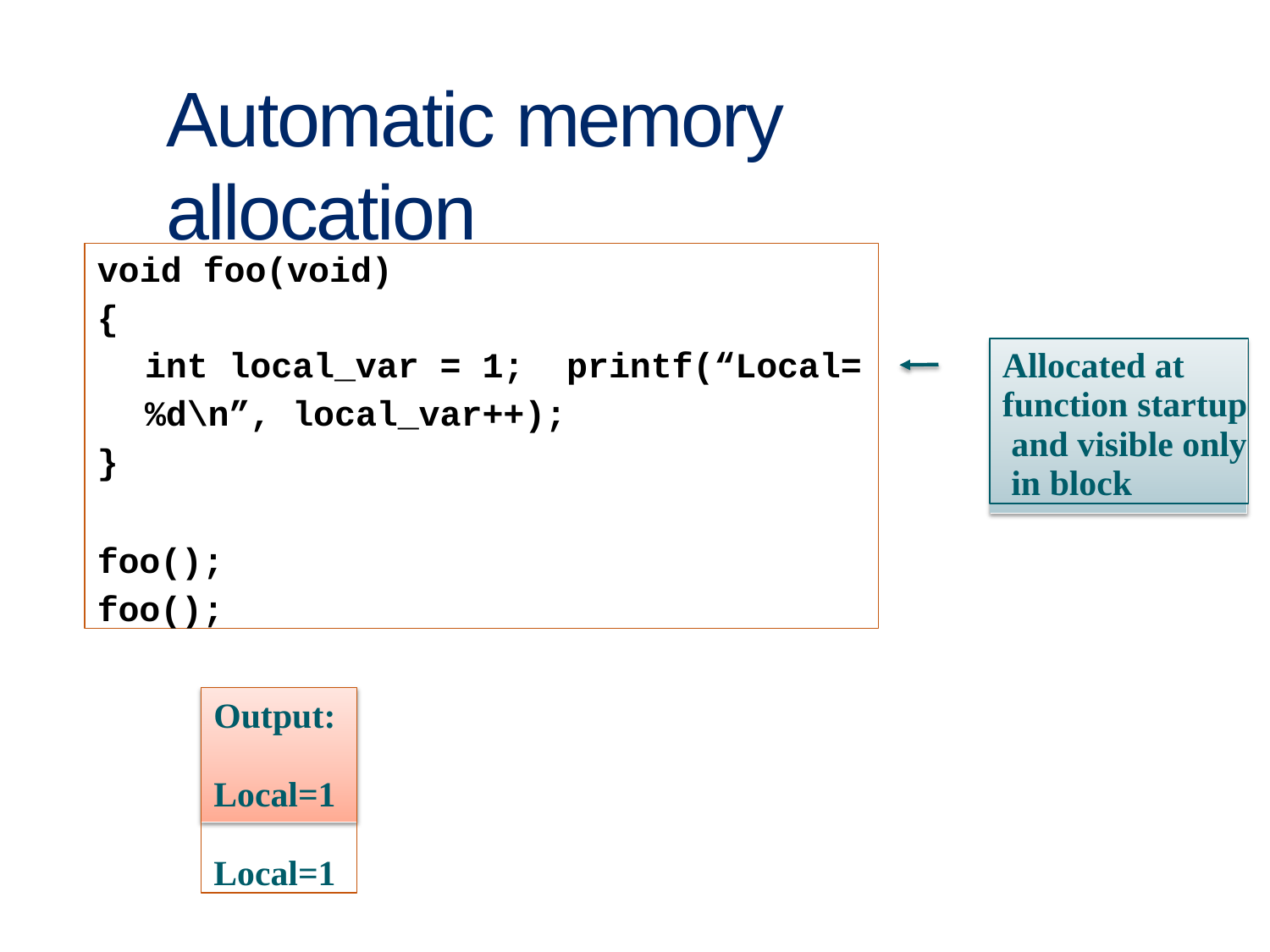

# Automatic memory allocation
void foo(void)
{
int local_var = 1;  printf(“Local=%d\n”, local_var++);
}

foo();
foo();

Allocated at  function startup  and visible only  in block

Output:  Local=1  Local=1